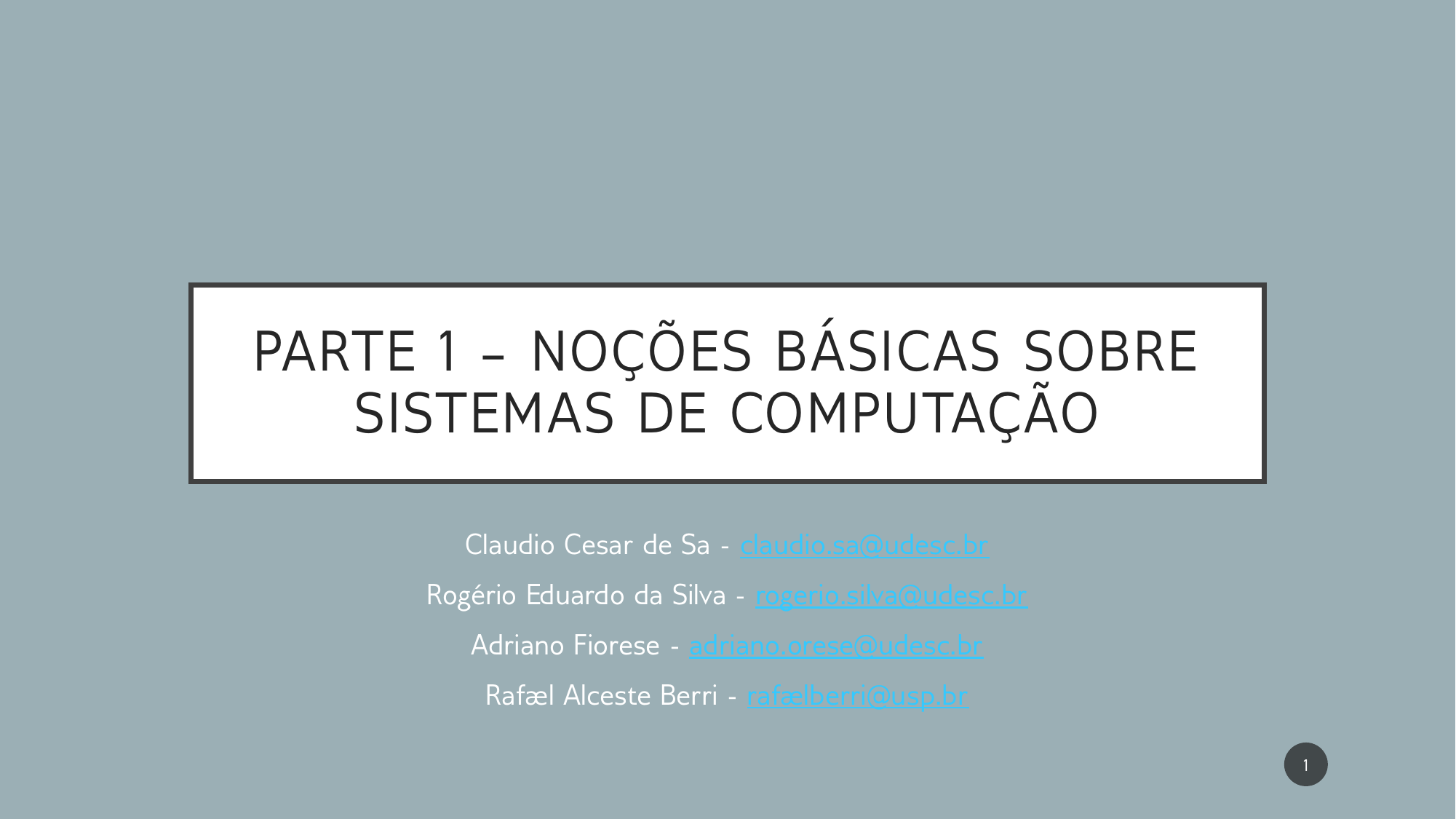

# parte 1 – Noções básicas sobre sistemas de computação
Claudio Cesar de Sa - claudio.sa@udesc.br
Rogério Eduardo da Silva - rogerio.silva@udesc.br
Adriano Fiorese - adriano.orese@udesc.br
Rafael Alceste Berri - rafaelberri@usp.br

1